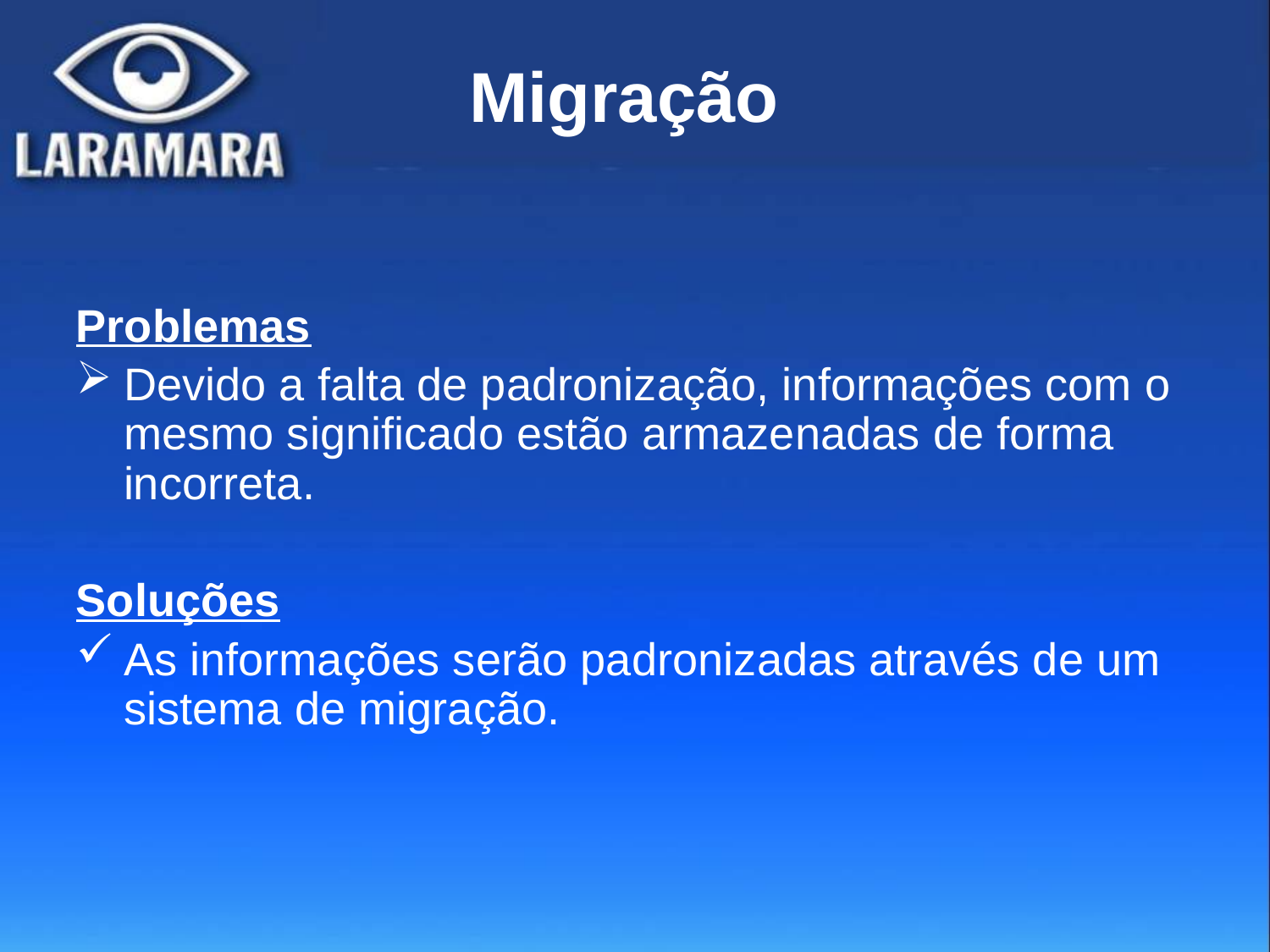

# Migração
Problemas
Devido a falta de padronização, informações com o mesmo significado estão armazenadas de forma incorreta.

Soluções
As informações serão padronizadas através de um sistema de migração.